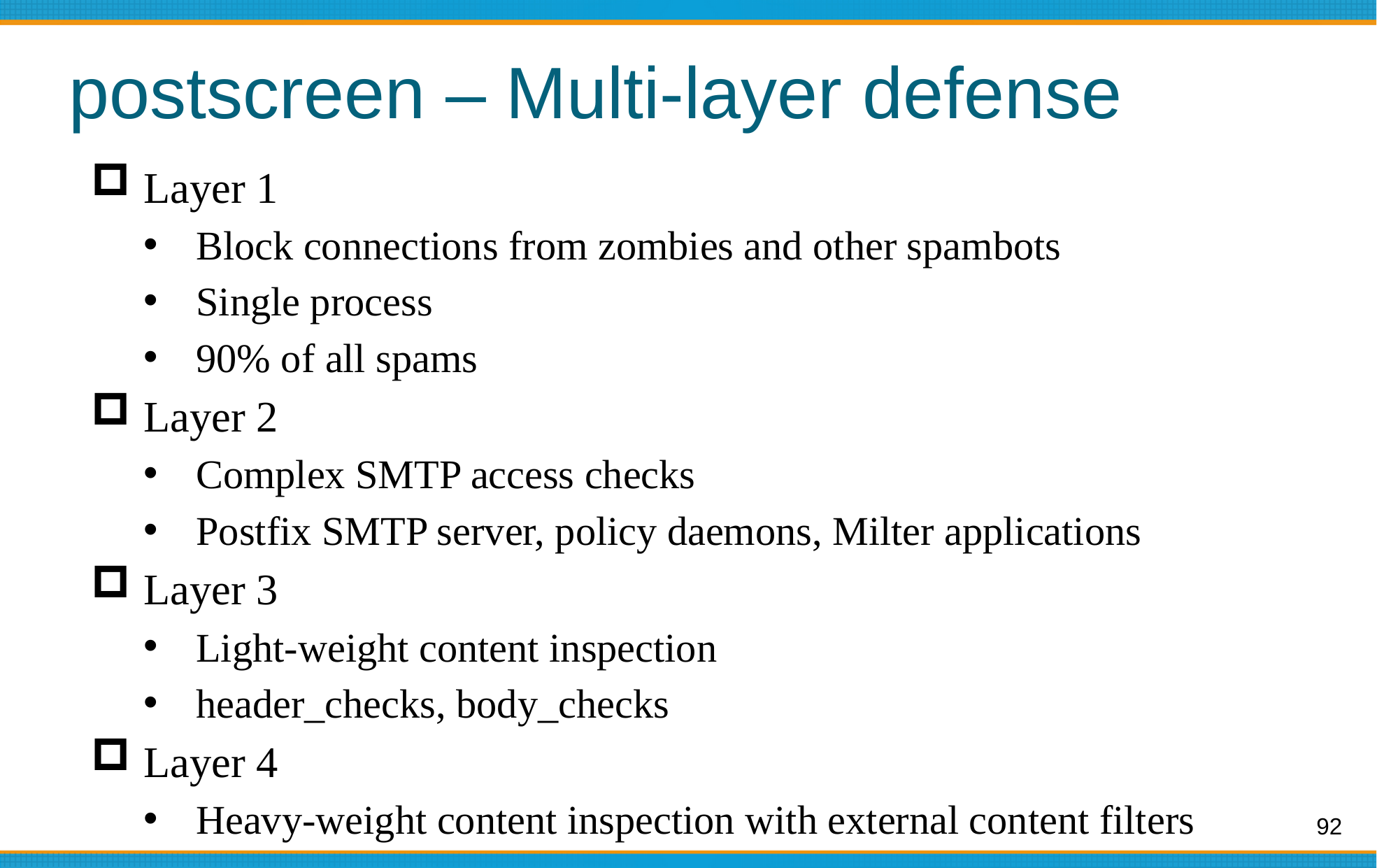

# postscreen – Multi-layer defense
Layer 1
Block connections from zombies and other spambots
Single process
90% of all spams
Layer 2
Complex SMTP access checks
Postfix SMTP server, policy daemons, Milter applications
Layer 3
Light-weight content inspection
header_checks, body_checks
Layer 4
Heavy-weight content inspection with external content filters
92